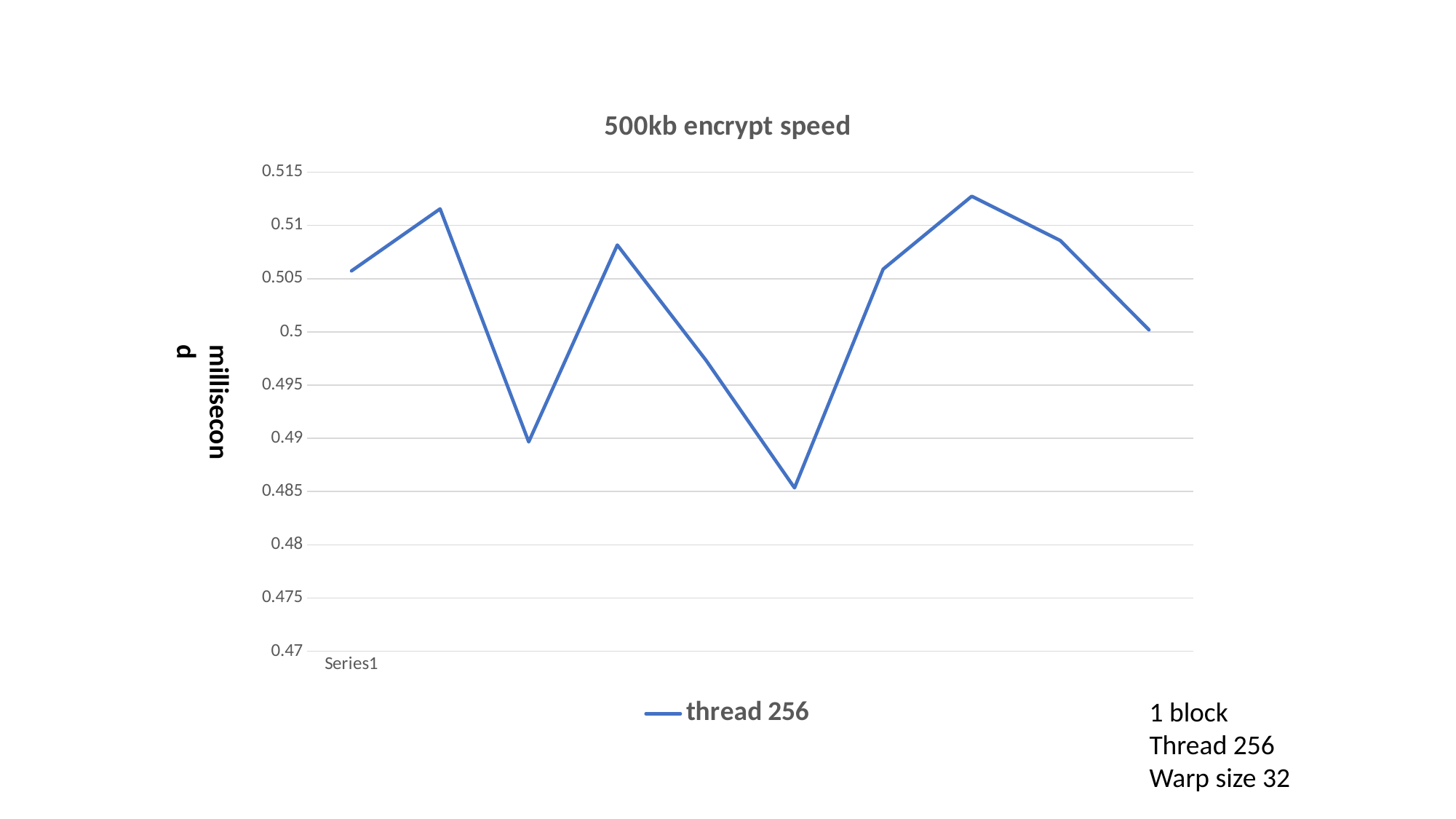

### Chart: 500kb encrypt speed

| Category | thread 256 |
|---|---|
|  | 0.505728 |
|  | 0.511552 |
|  | 0.489664 |
|  | 0.50816 |
|  | 0.497344 |
|  | 0.485344 |
|  | 0.505888 |
|  | 0.512736 |
|  | 0.508576 |
|  | 0.500192 |
millisecond
1 block
Thread 256
Warp size 32